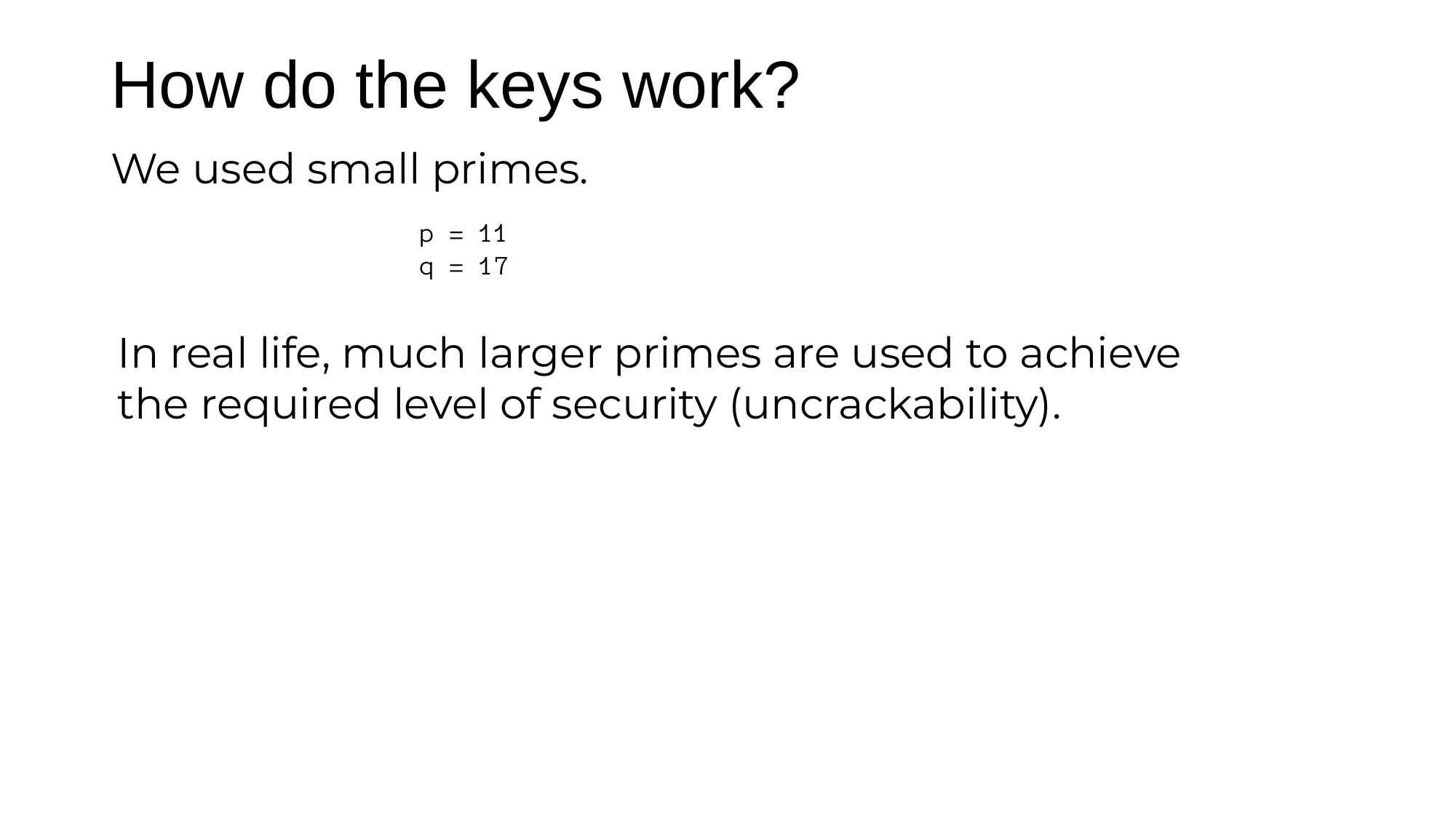

# How do the keys work?
We used small primes.
p = 11
q = 17
In real life, much larger primes are used to achieve the required level of security (uncrackability).